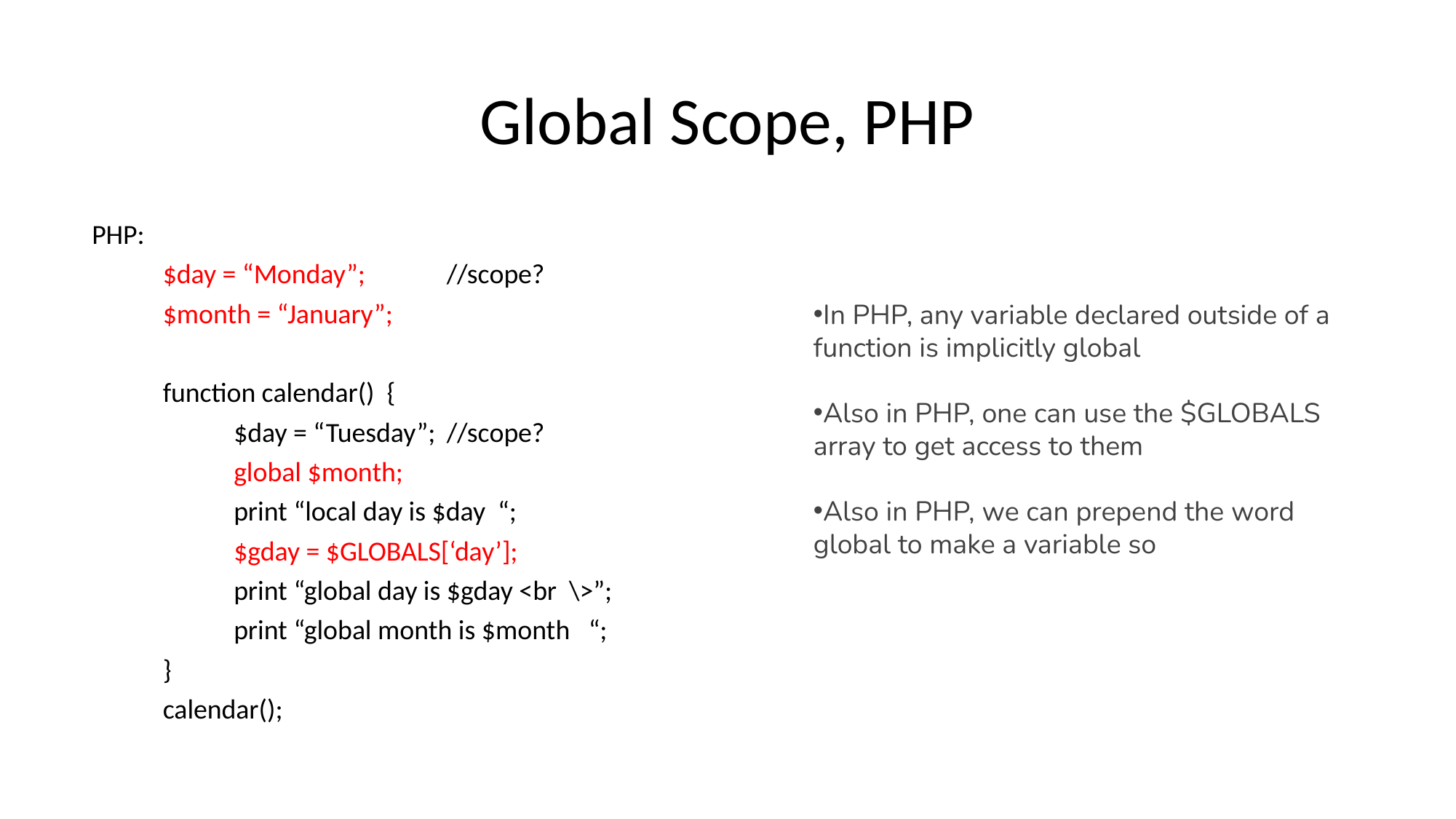

# Global Scope, PHP
PHP:
	$day = “Monday”;		//scope?
	$month = “January”;

	function calendar()  {
		$day = “Tuesday”;	//scope?
		global $month;
		print “local day is $day  “;
		$gday = $GLOBALS[‘day’];
		print “global day is $gday <br  \>”;
		print “global month is $month   “;
	}
	calendar();

In PHP, any variable declared outside of a function is implicitly global

Also in PHP, one can use the $GLOBALS array to get access to them

Also in PHP, we can prepend the word global to make a variable so